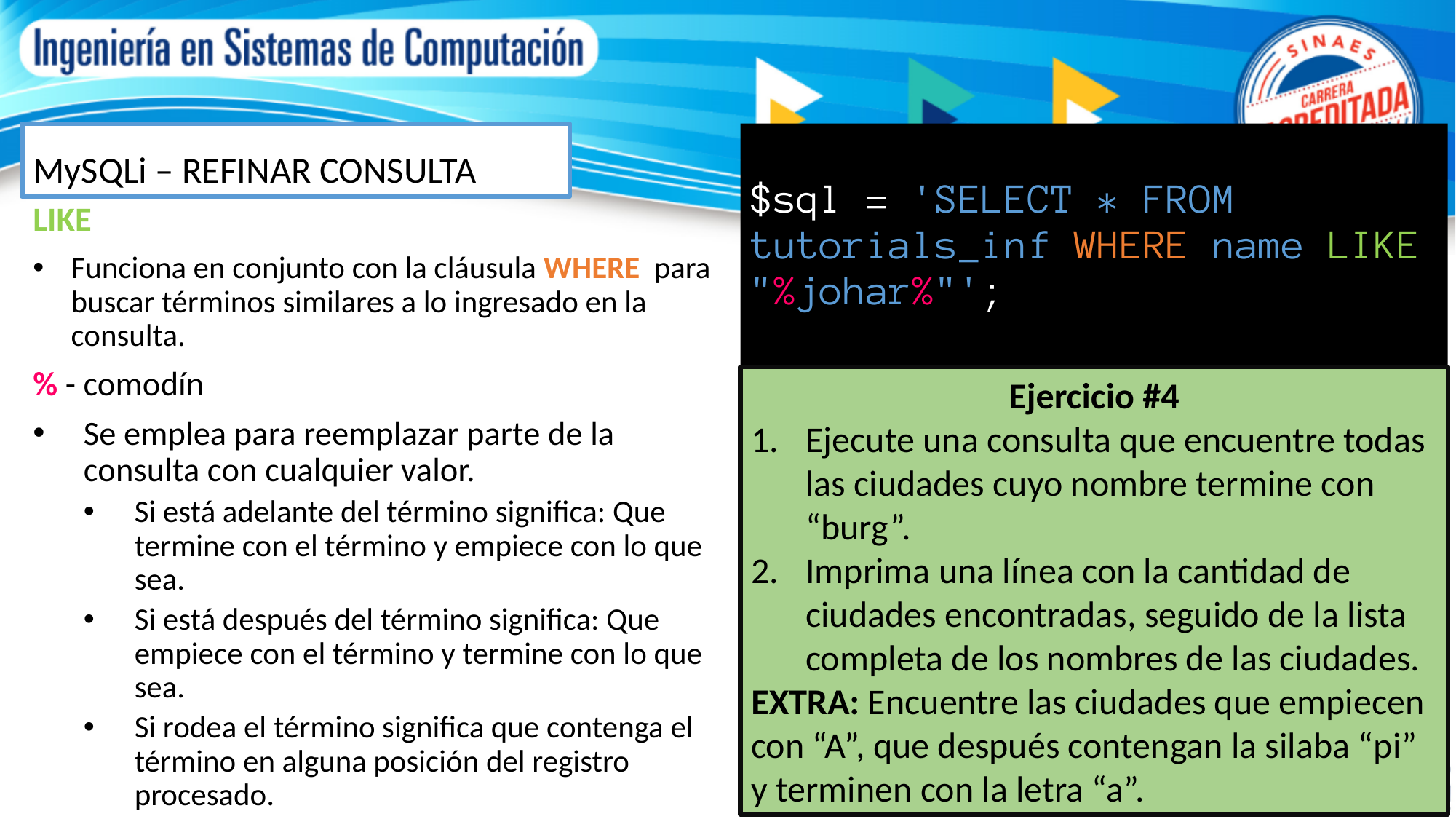

# MySQLi – REFINAR CONSULTA
$sql = 'SELECT * FROM tutorials_inf WHERE name LIKE "%johar%"';
LIKE
Funciona en conjunto con la cláusula WHERE  para buscar términos similares a lo ingresado en la consulta.
% - comodín
Se emplea para reemplazar parte de la consulta con cualquier valor.
Si está adelante del término significa: Que termine con el término y empiece con lo que sea.
Si está después del término significa: Que empiece con el término y termine con lo que sea.
Si rodea el término significa que contenga el término en alguna posición del registro procesado.

Ejercicio #4
Ejecute una consulta que encuentre todas las ciudades cuyo nombre termine con “burg”.
Imprima una línea con la cantidad de ciudades encontradas, seguido de la lista completa de los nombres de las ciudades.
EXTRA: Encuentre las ciudades que empiecen con “A”, que después contengan la silaba “pi” y terminen con la letra “a”.